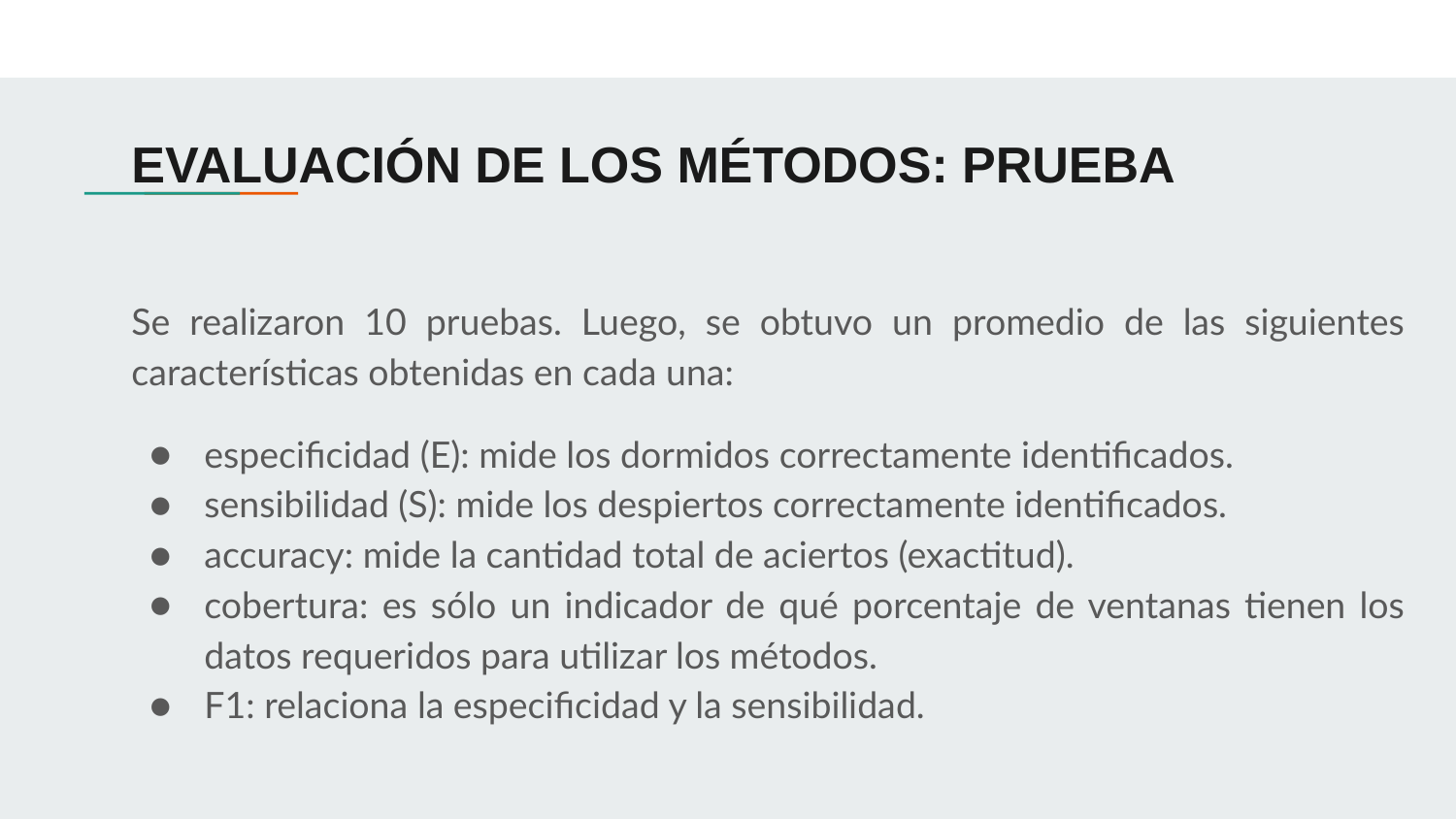

# EVALUACIÓN DE LOS MÉTODOS: PRUEBA
Se realizaron 10 pruebas. Luego, se obtuvo un promedio de las siguientes características obtenidas en cada una:
especificidad (E): mide los dormidos correctamente identificados.
sensibilidad (S): mide los despiertos correctamente identificados.
accuracy: mide la cantidad total de aciertos (exactitud).
cobertura: es sólo un indicador de qué porcentaje de ventanas tienen los datos requeridos para utilizar los métodos.
F1: relaciona la especificidad y la sensibilidad.